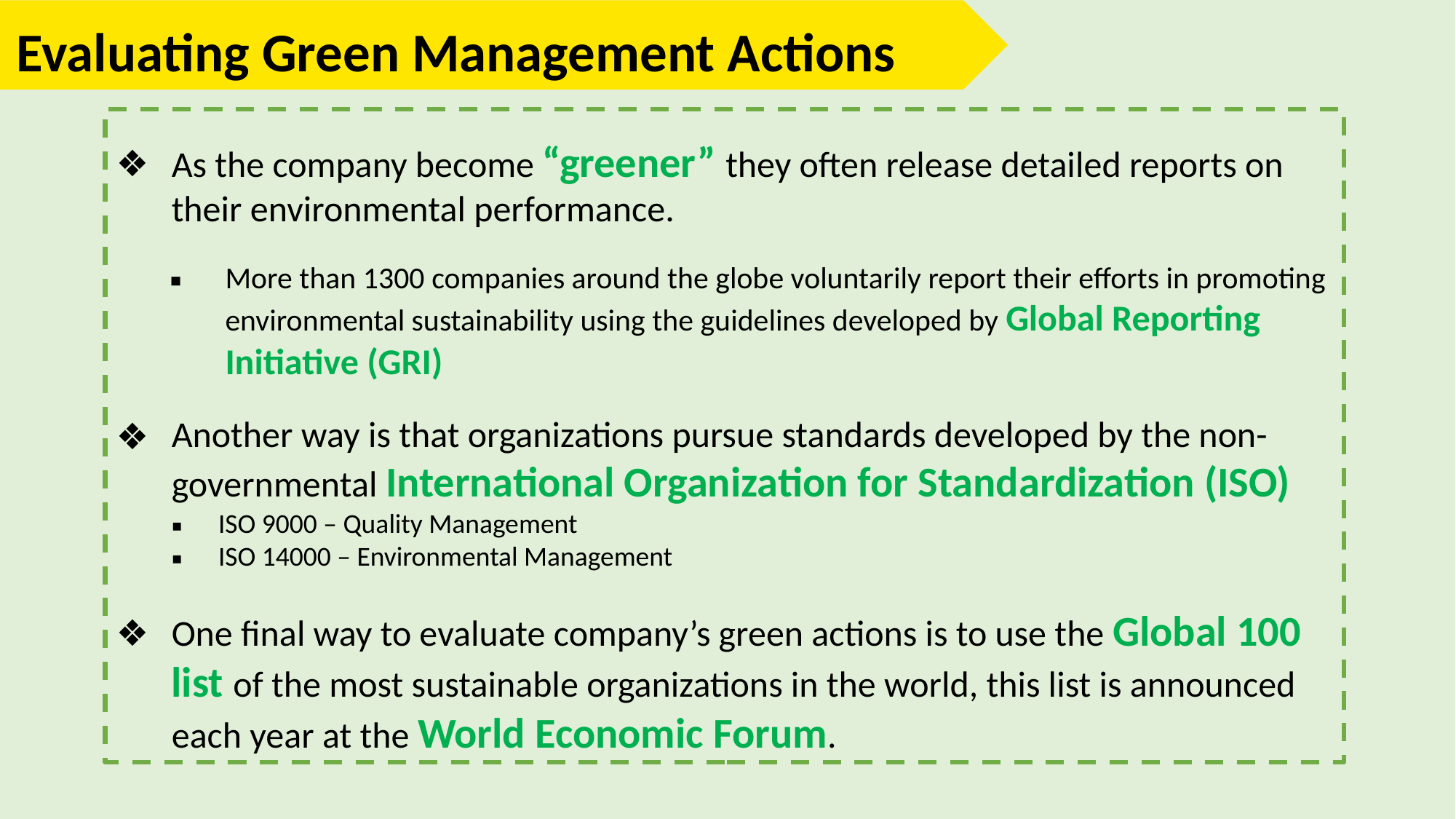

Evaluating Green Management Actions

As the company become “greener” they often release detailed reports on their environmental performance.

More than 1300 companies around the globe voluntarily report their efforts in promoting environmental sustainability using the guidelines developed by Global Reporting Initiative (GRI)

Another way is that organizations pursue standards developed by the non-governmental International Organization for Standardization (ISO)
ISO 9000 – Quality Management
ISO 14000 – Environmental Management

One final way to evaluate company’s green actions is to use the Global 100 list of the most sustainable organizations in the world, this list is announced each year at the World Economic Forum.